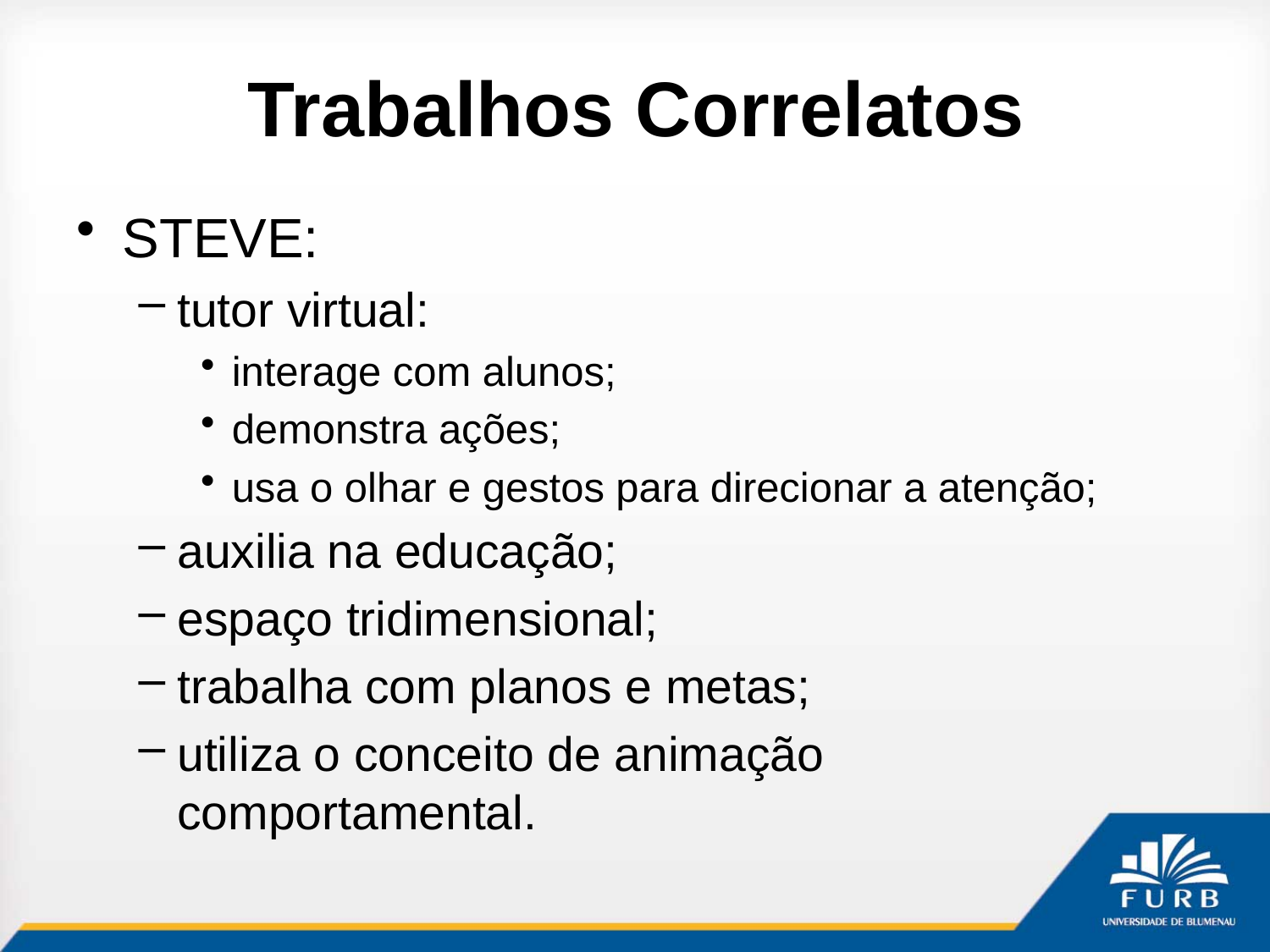

# Trabalhos Correlatos
STEVE:
tutor virtual:
interage com alunos;
demonstra ações;
usa o olhar e gestos para direcionar a atenção;
auxilia na educação;
espaço tridimensional;
trabalha com planos e metas;
utiliza o conceito de animação comportamental.